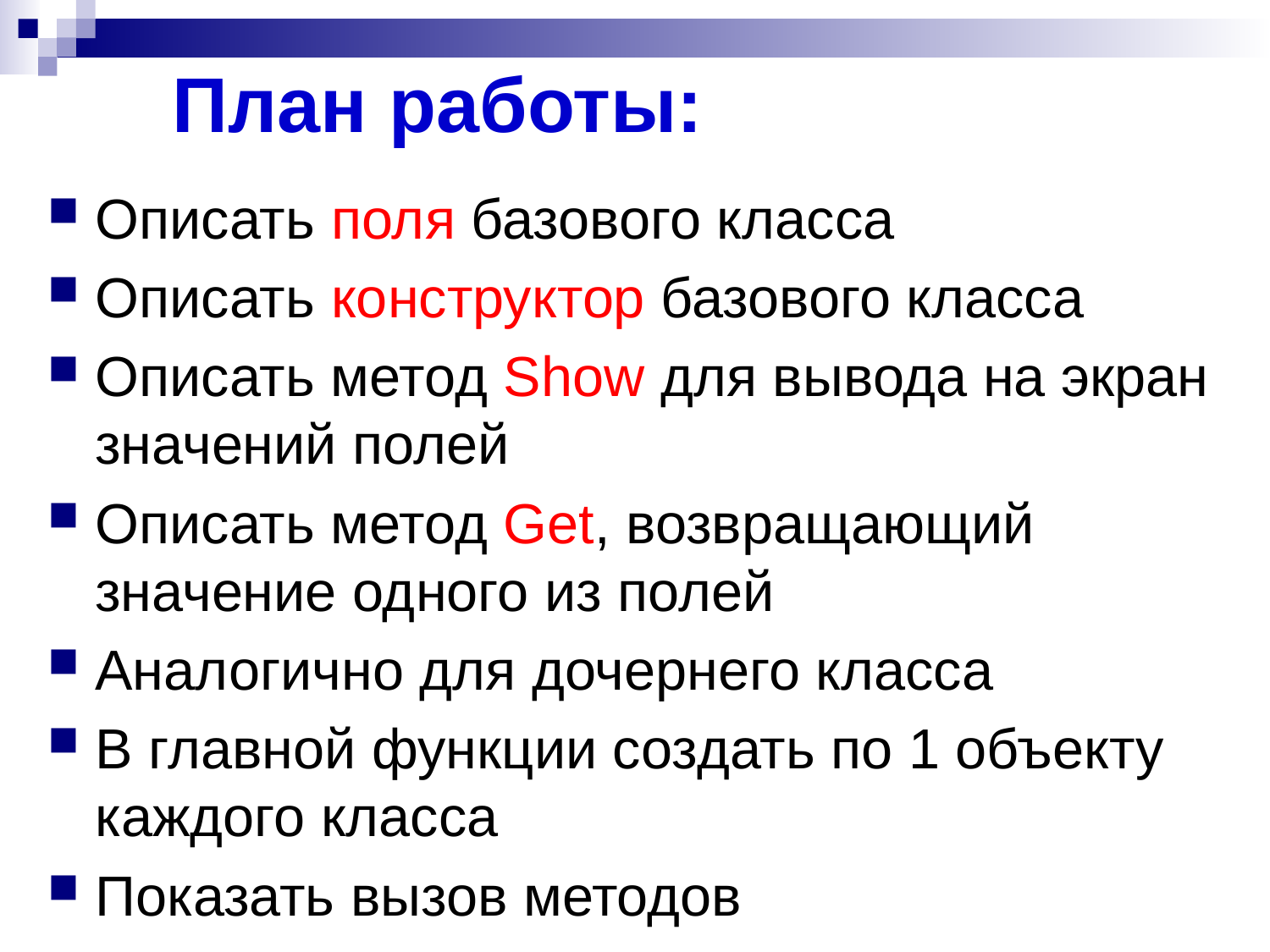

# План работы:
Описать поля базового класса
Описать конструктор базового класса
Описать метод Show для вывода на экран значений полей
Описать метод Get, возвращающий значение одного из полей
Аналогично для дочернего класса
В главной функции создать по 1 объекту каждого класса
Показать вызов методов